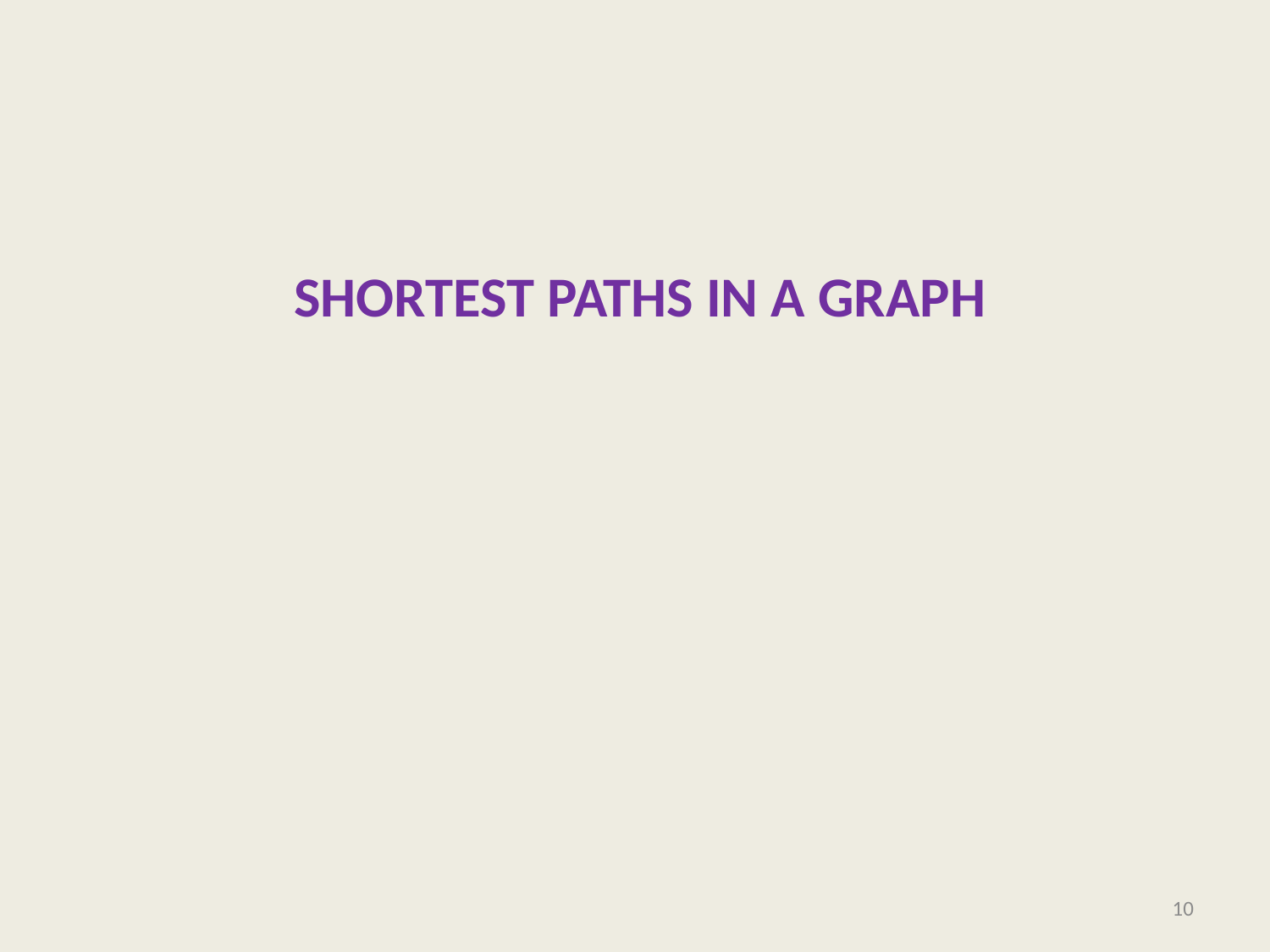

# Shortest pathS in a graph
10